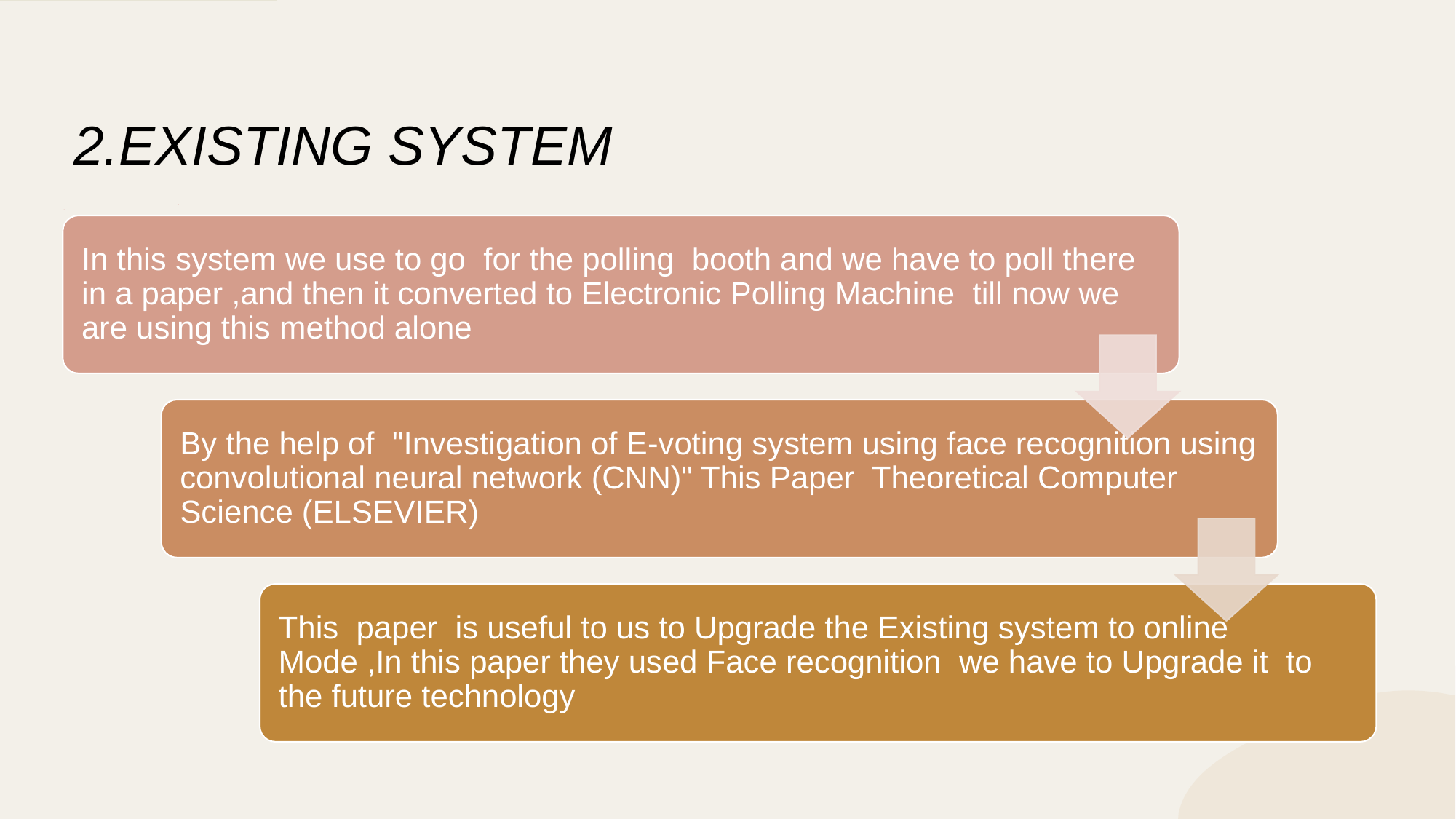

# 2.EXISTING SYSTEM

In this system we use to go  for the polling  booth and we have to poll there in a paper ,and then it converted to Electronic Polling Machine  till now we are using this method alone
By the help of  "Investigation of E-voting system using face recognition using convolutional neural network (CNN)" This Paper  Theoretical Computer Science (ELSEVIER)
This  paper  is useful to us to Upgrade the Existing system to online Mode ,In this paper they used Face recognition  we have to Upgrade it  to the future technology